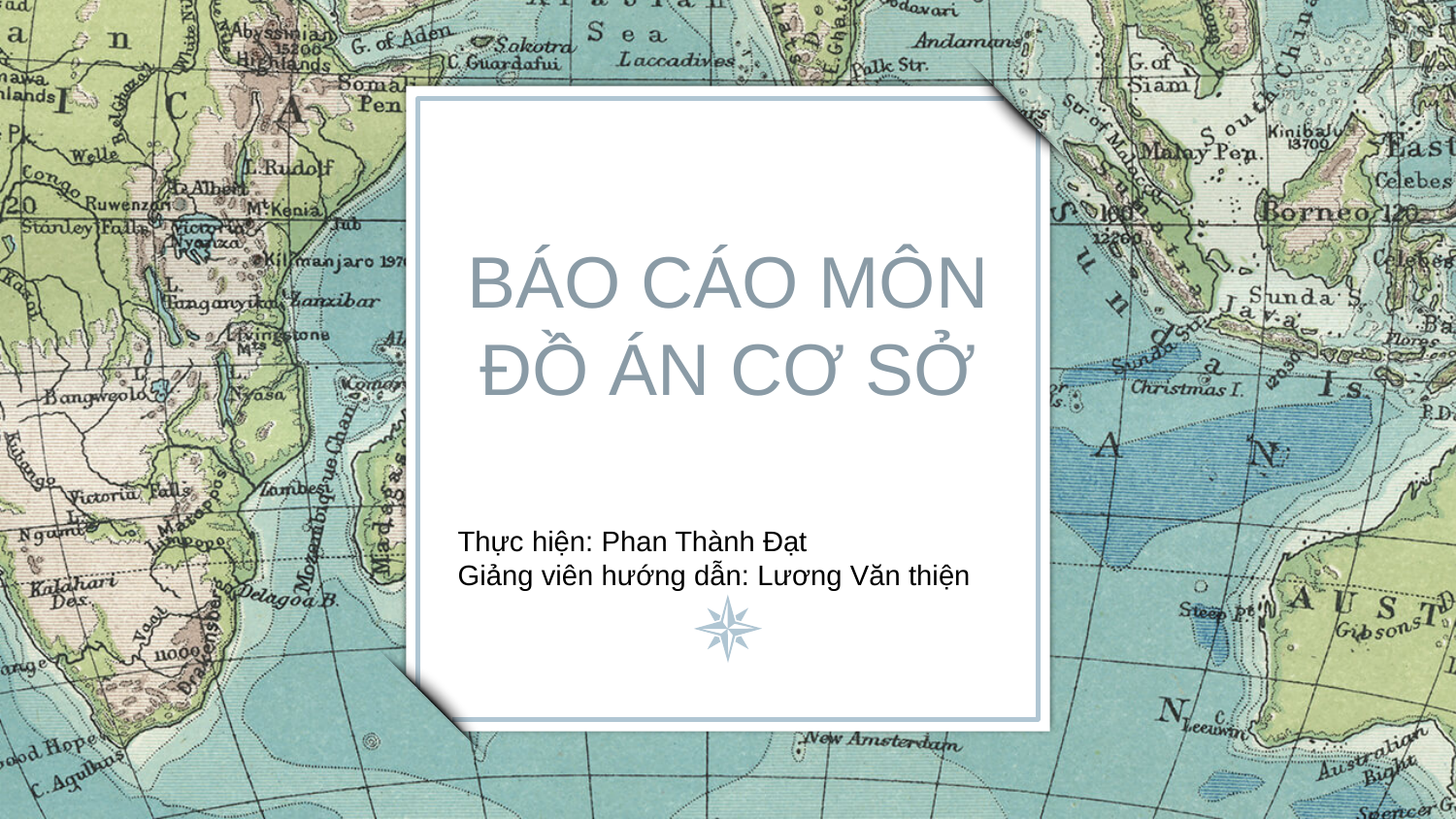

# BÁO CÁO MÔN ĐỒ ÁN CƠ SỞ
Thực hiện: Phan Thành Đạt
Giảng viên hướng dẫn: Lương Văn thiện